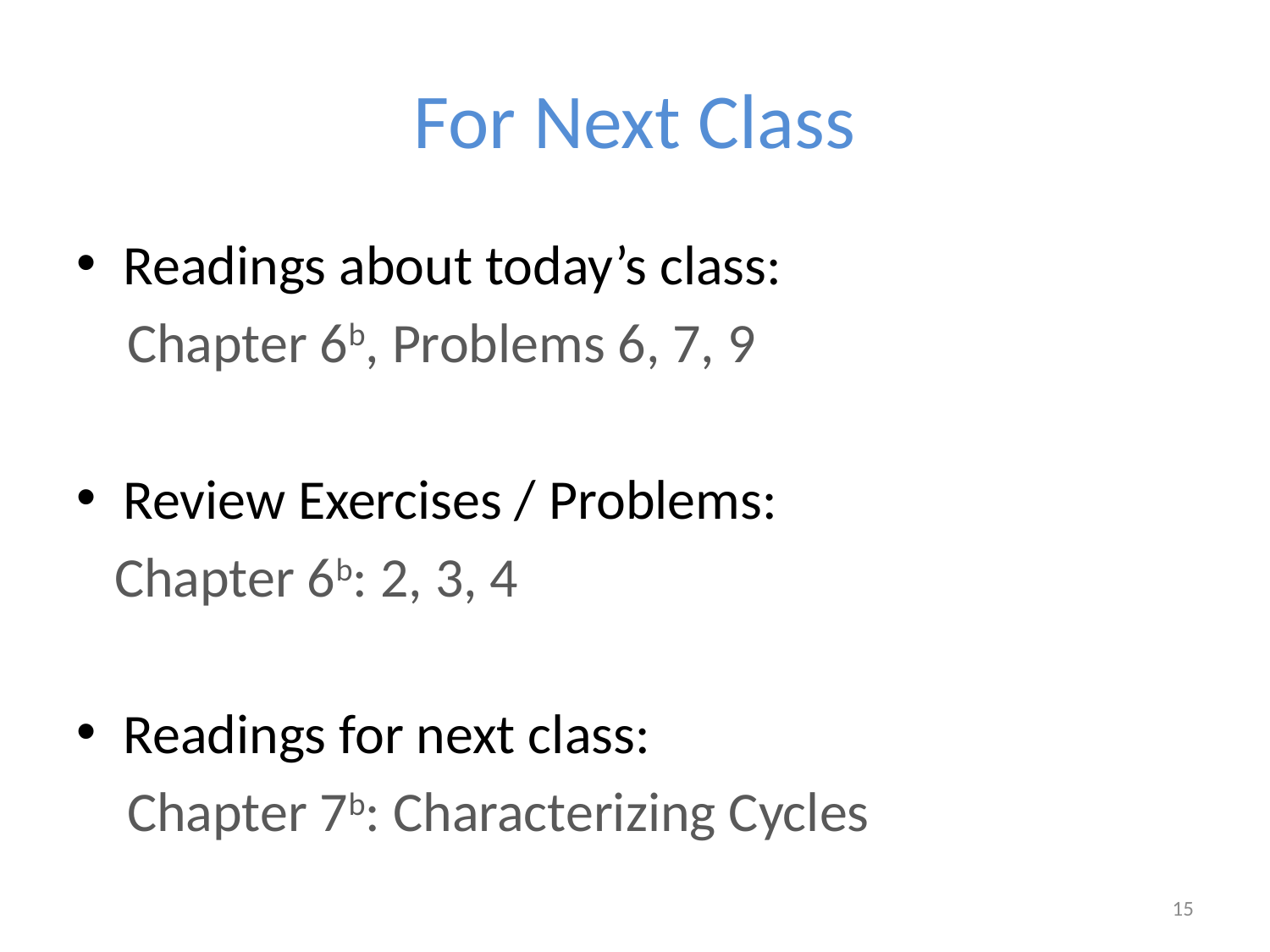

# For Next Class
Readings about today’s class:
    Chapter 6b, Problems 6, 7, 9

Review Exercises / Problems:
   Chapter 6b: 2, 3, 4

Readings for next class:
    Chapter 7b: Characterizing Cycles

15